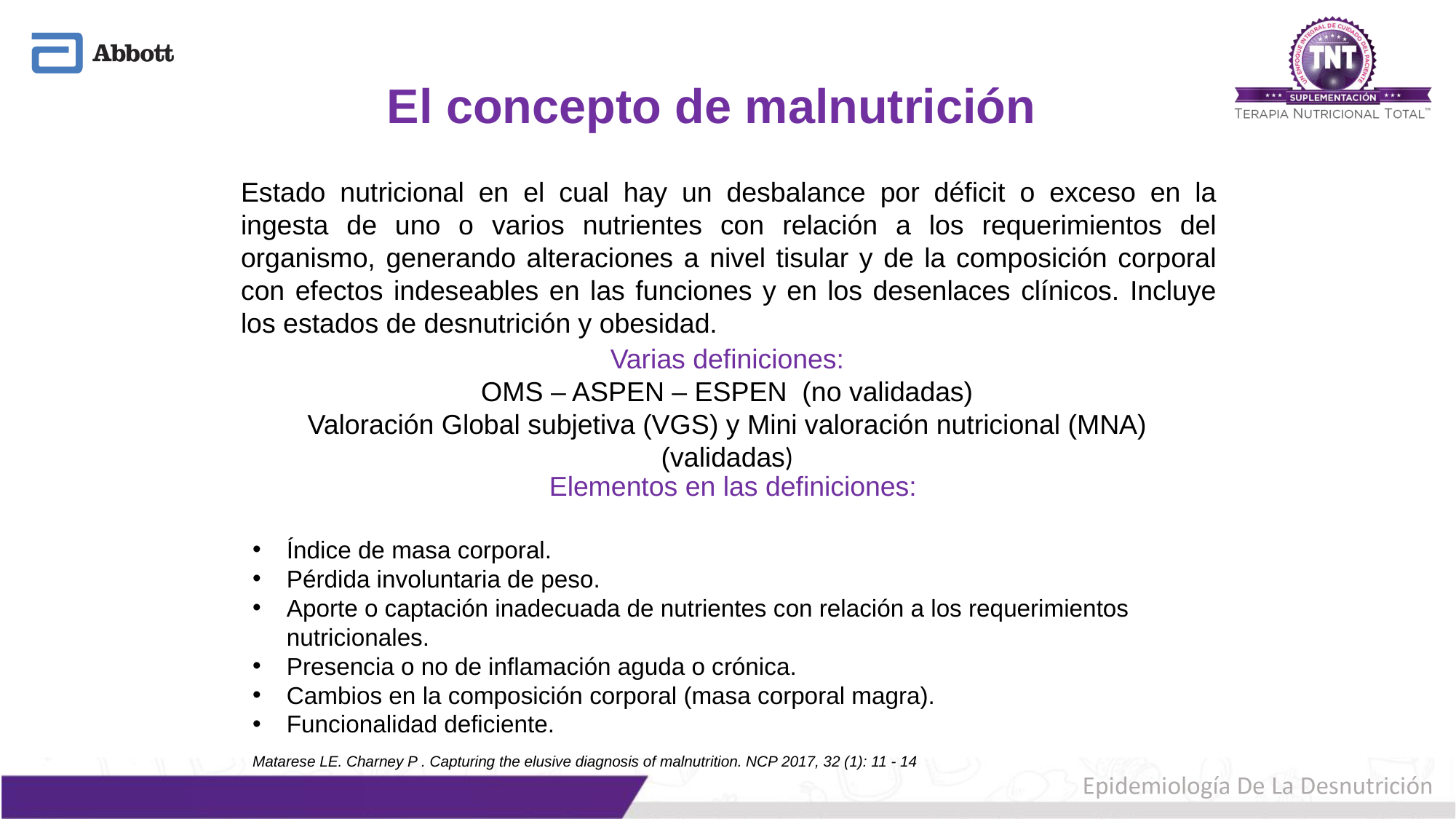

El concepto de malnutrición
Estado nutricional en el cual hay un desbalance por déficit o exceso en la ingesta de uno o varios nutrientes con relación a los requerimientos del organismo, generando alteraciones a nivel tisular y de la composición corporal con efectos indeseables en las funciones y en los desenlaces clínicos. Incluye los estados de desnutrición y obesidad.
Varias definiciones:
OMS – ASPEN – ESPEN  (no validadas)
Valoración Global subjetiva (VGS) y Mini valoración nutricional (MNA) (validadas)
Elementos en las definiciones:

Índice de masa corporal.
Pérdida involuntaria de peso.
Aporte o captación inadecuada de nutrientes con relación a los requerimientos nutricionales.
Presencia o no de inflamación aguda o crónica.
Cambios en la composición corporal (masa corporal magra).
Funcionalidad deficiente.
Matarese LE. Charney P . Capturing the elusive diagnosis of malnutrition. NCP 2017, 32 (1): 11 - 14